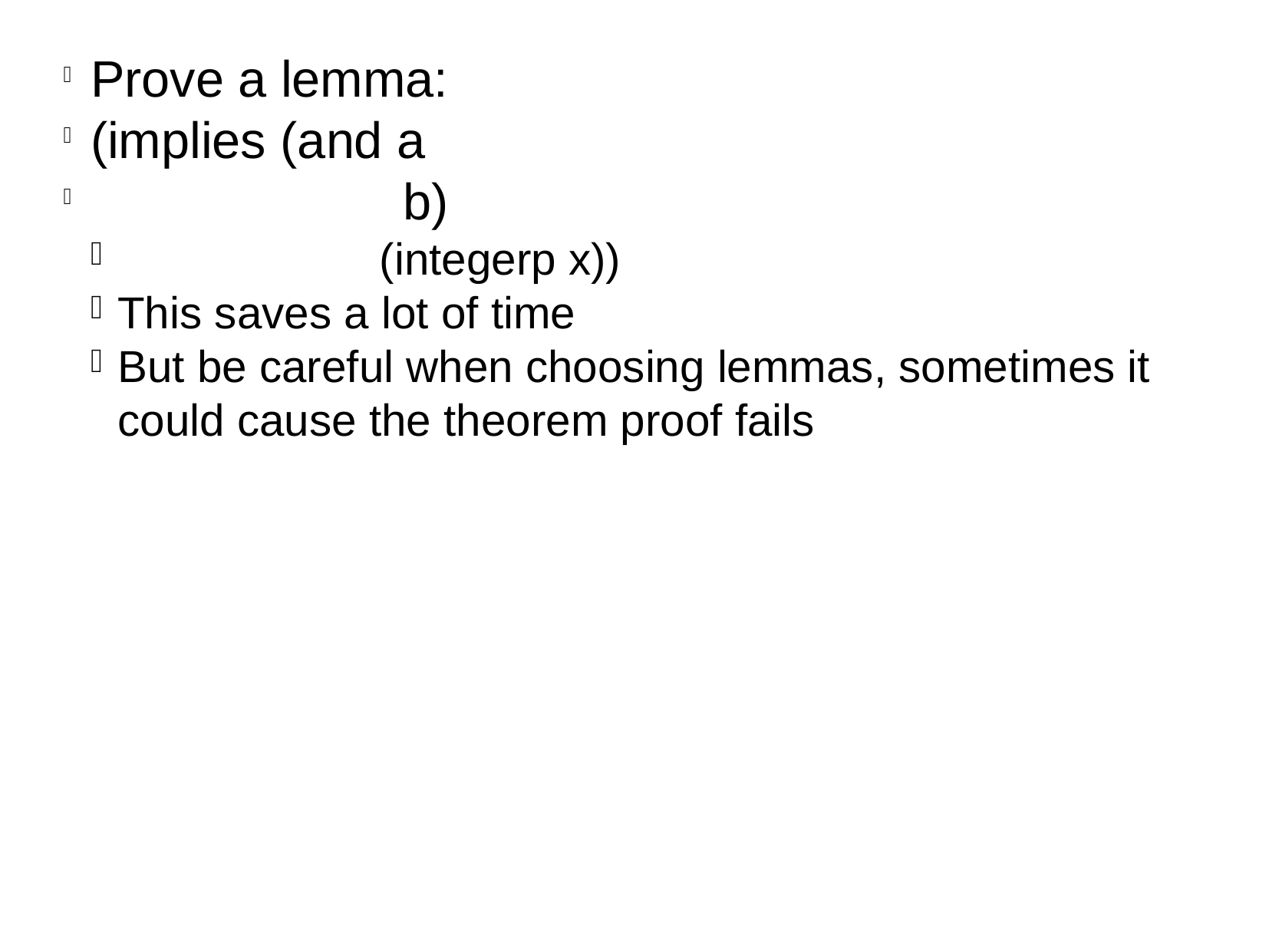

Prove a lemma:
(implies (and a
                      b)
                     (integerp x))
This saves a lot of time
But be careful when choosing lemmas, sometimes it could cause the theorem proof fails